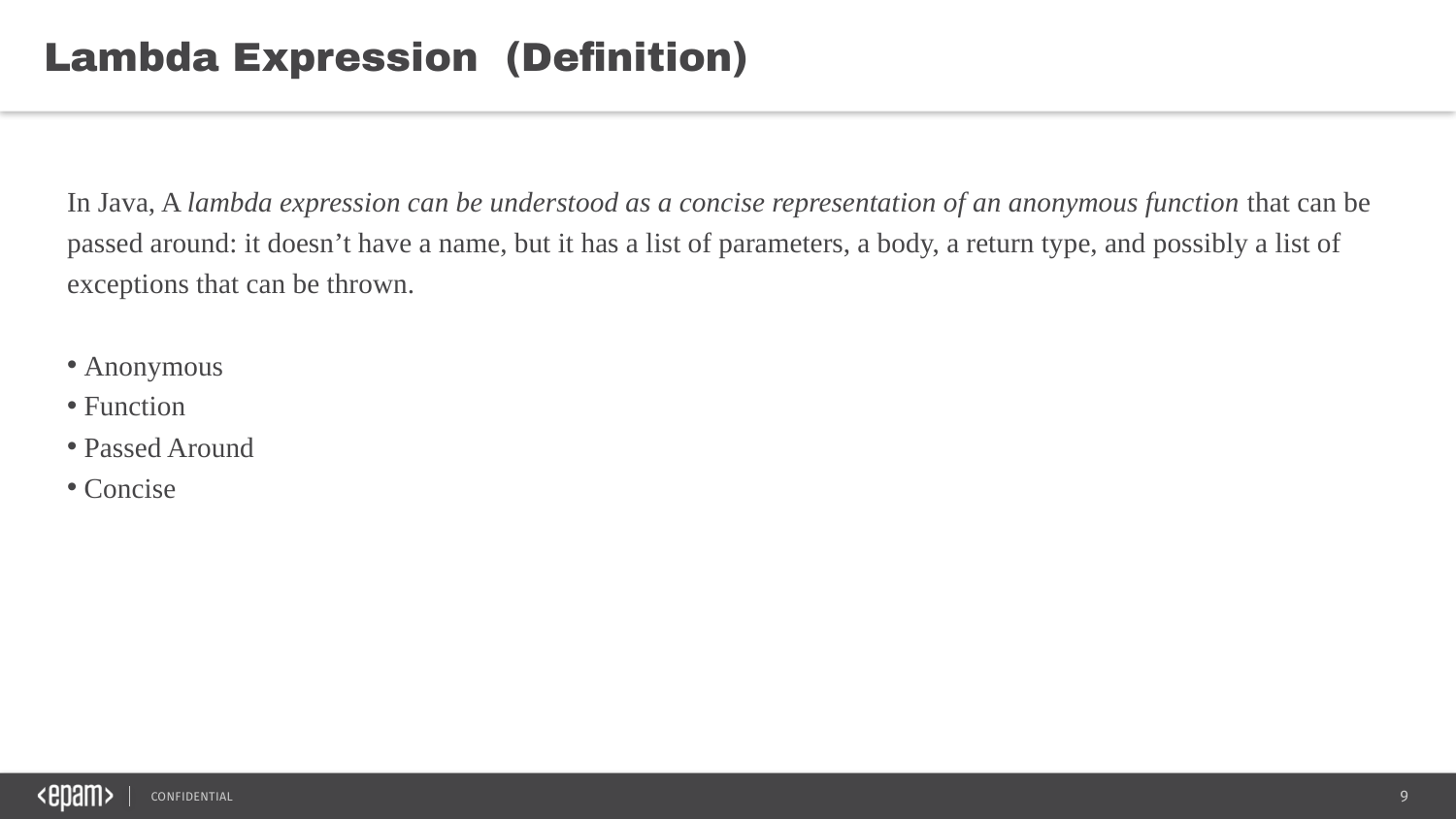

Lambda Expression  (Definition)

In Java, A lambda expression can be understood as a concise representation of an anonymous function that can be passed around: it doesn’t have a name, but it has a list of parameters, a body, a return type, and possibly a list of exceptions that can be thrown.

 Anonymous
 Function
 Passed Around
 Concise